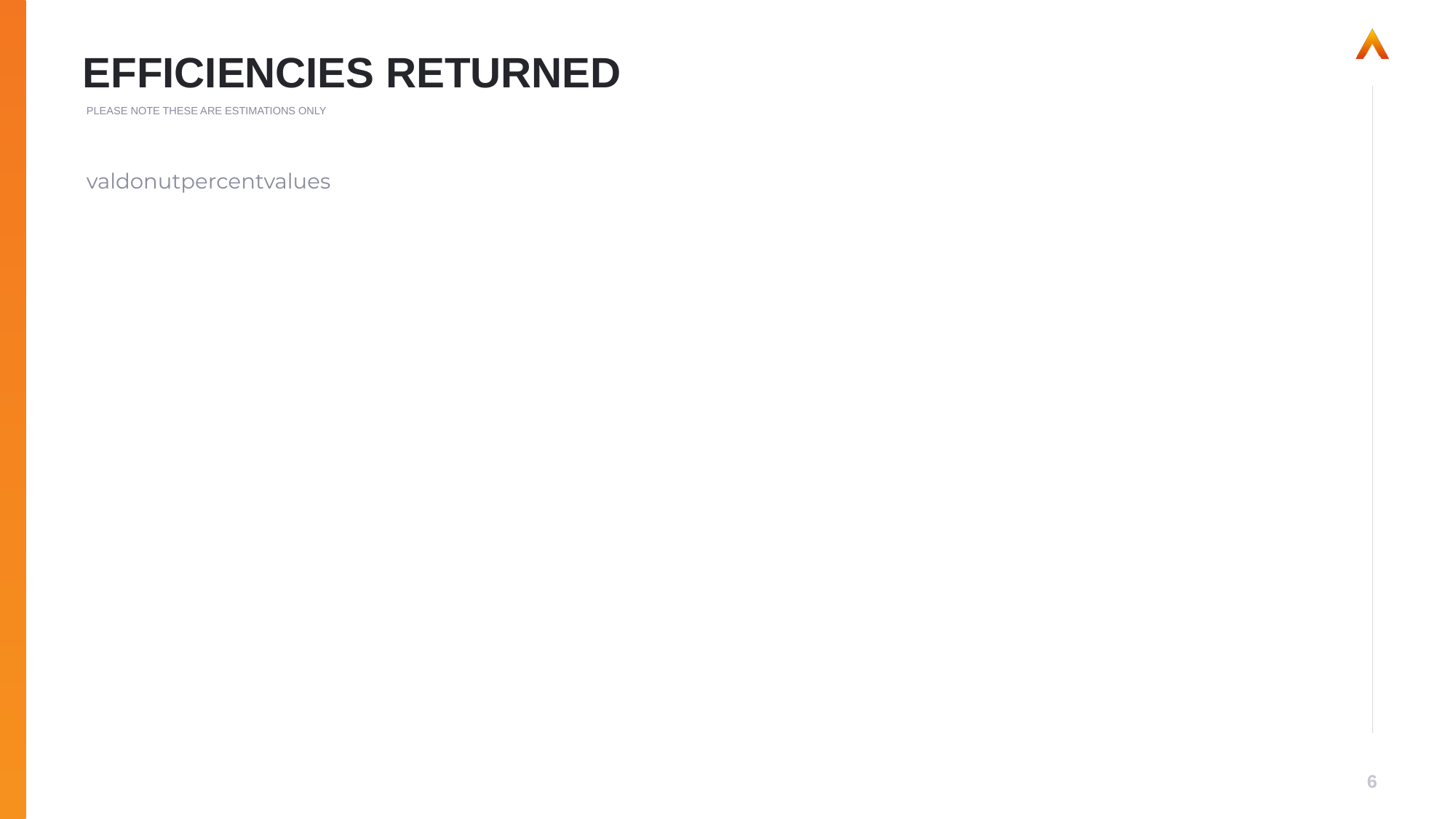

# EFFICIENCIES RETURNED
PLEASE NOTE THESE ARE ESTIMATIONS ONLY
valdonutpercentvalues
6